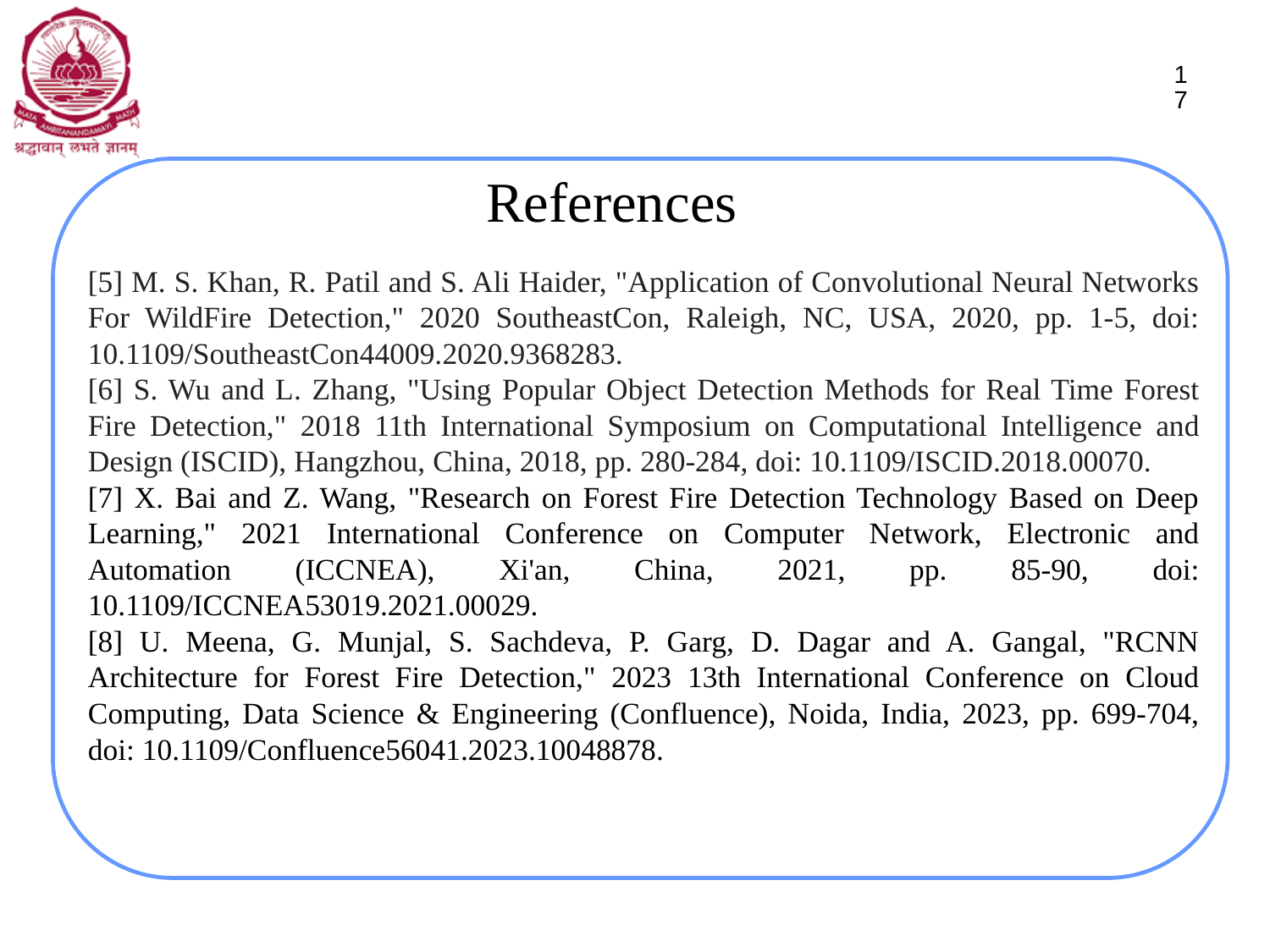

17
# References
[5] M. S. Khan, R. Patil and S. Ali Haider, "Application of Convolutional Neural Networks For WildFire Detection," 2020 SoutheastCon, Raleigh, NC, USA, 2020, pp. 1-5, doi: 10.1109/SoutheastCon44009.2020.9368283.
[6] S. Wu and L. Zhang, "Using Popular Object Detection Methods for Real Time Forest Fire Detection," 2018 11th International Symposium on Computational Intelligence and Design (ISCID), Hangzhou, China, 2018, pp. 280-284, doi: 10.1109/ISCID.2018.00070.
[7] X. Bai and Z. Wang, "Research on Forest Fire Detection Technology Based on Deep Learning," 2021 International Conference on Computer Network, Electronic and Automation (ICCNEA), Xi'an, China, 2021, pp. 85-90, doi: 10.1109/ICCNEA53019.2021.00029.
[8] U. Meena, G. Munjal, S. Sachdeva, P. Garg, D. Dagar and A. Gangal, "RCNN Architecture for Forest Fire Detection," 2023 13th International Conference on Cloud Computing, Data Science & Engineering (Confluence), Noida, India, 2023, pp. 699-704, doi: 10.1109/Confluence56041.2023.10048878.